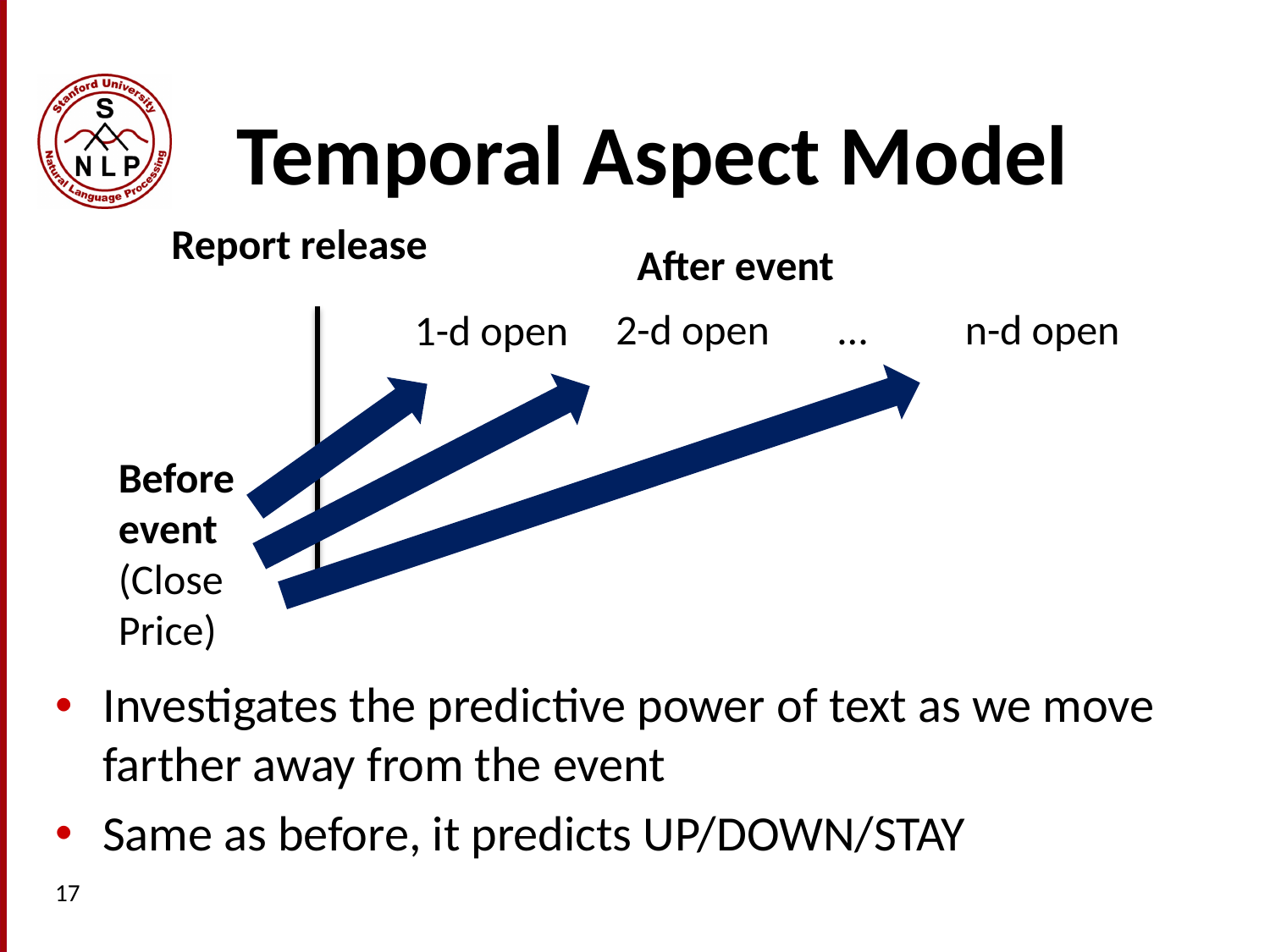

# Temporal Aspect Model
Report release
After event
2-d open
…
n-d open
1-d open

Before event
(Close Price)

Investigates the predictive power of text as we move farther away from the event
Same as before, it predicts UP/DOWN/STAY

17